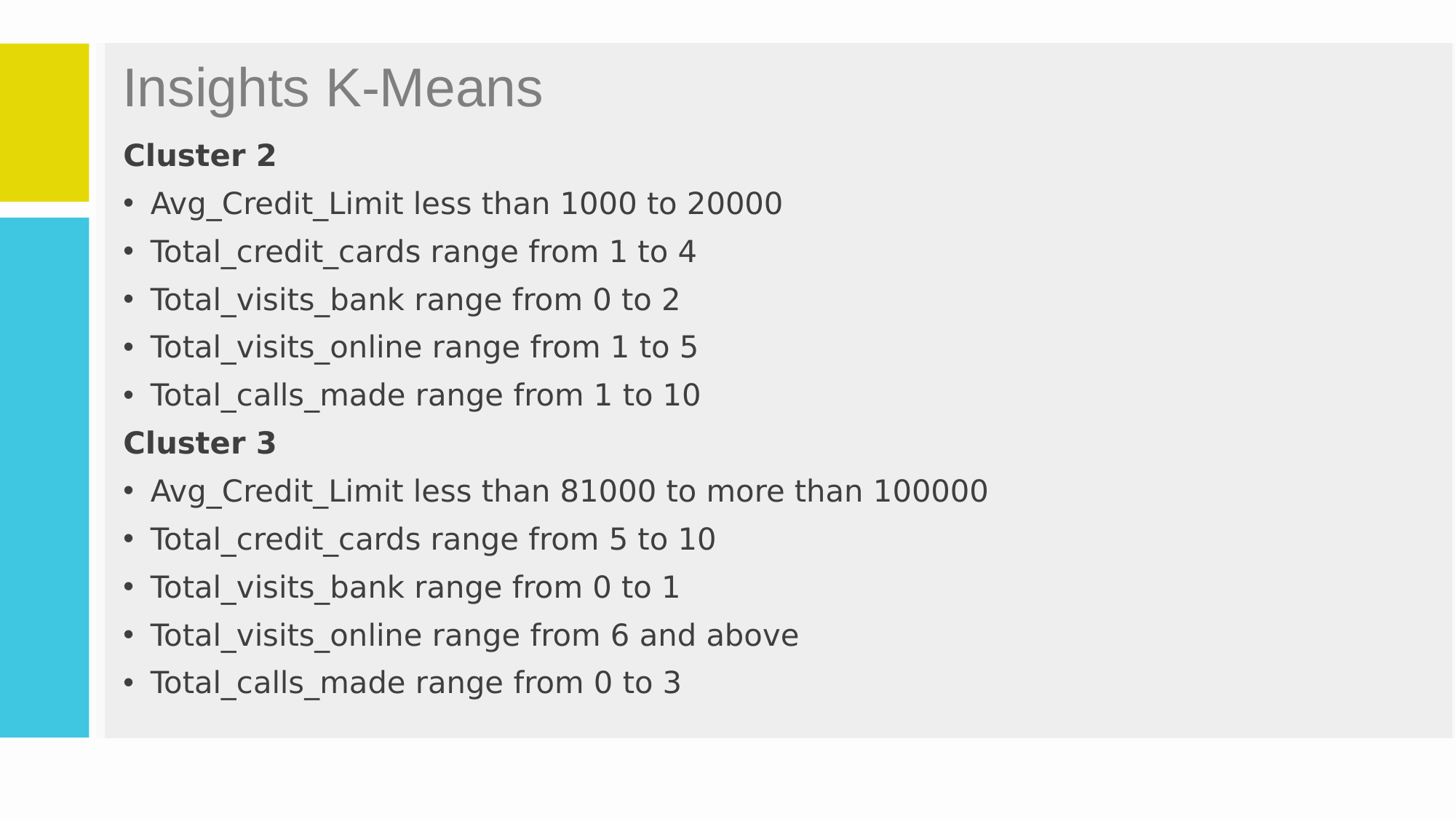

# Insights K-Means
Cluster 2
Avg_Credit_Limit less than 1000 to 20000
Total_credit_cards range from 1 to 4
Total_visits_bank range from 0 to 2
Total_visits_online range from 1 to 5
Total_calls_made range from 1 to 10
Cluster 3
Avg_Credit_Limit less than 81000 to more than 100000
Total_credit_cards range from 5 to 10
Total_visits_bank range from 0 to 1
Total_visits_online range from 6 and above
Total_calls_made range from 0 to 3